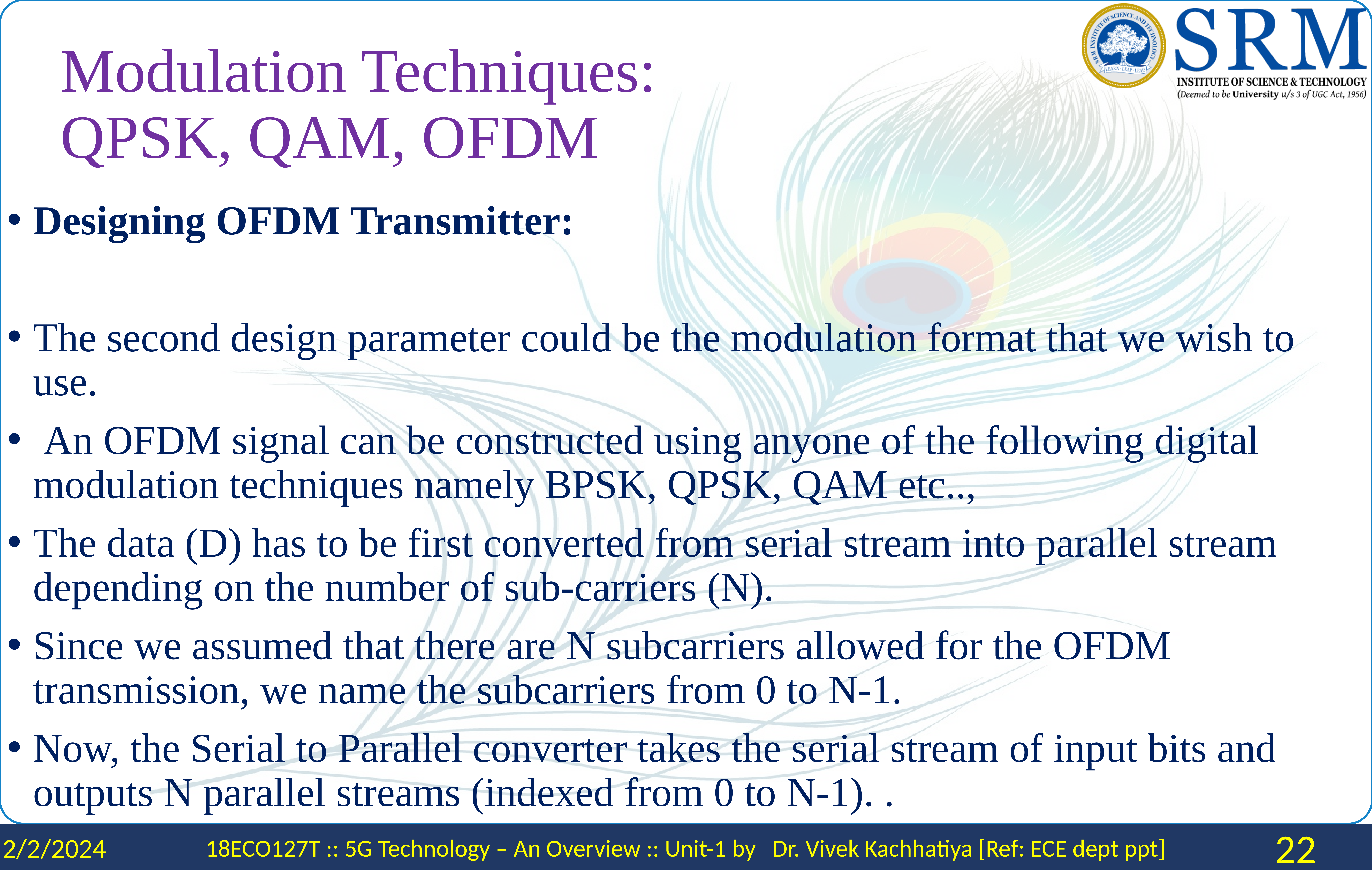

# Modulation Techniques: QPSK, QAM, OFDM
Designing OFDM Transmitter:

The second design parameter could be the modulation format that we wish to use.
 An OFDM signal can be constructed using anyone of the following digital modulation techniques namely BPSK, QPSK, QAM etc..,
The data (D) has to be first converted from serial stream into parallel stream depending on the number of sub-carriers (N).
Since we assumed that there are N subcarriers allowed for the OFDM transmission, we name the subcarriers from 0 to N-1.
Now, the Serial to Parallel converter takes the serial stream of input bits and outputs N parallel streams (indexed from 0 to N-1). .
2/2/2024
18ECO127T :: 5G Technology – An Overview :: Unit-1 by   Dr. Vivek Kachhatiya [Ref: ECE dept ppt]
22